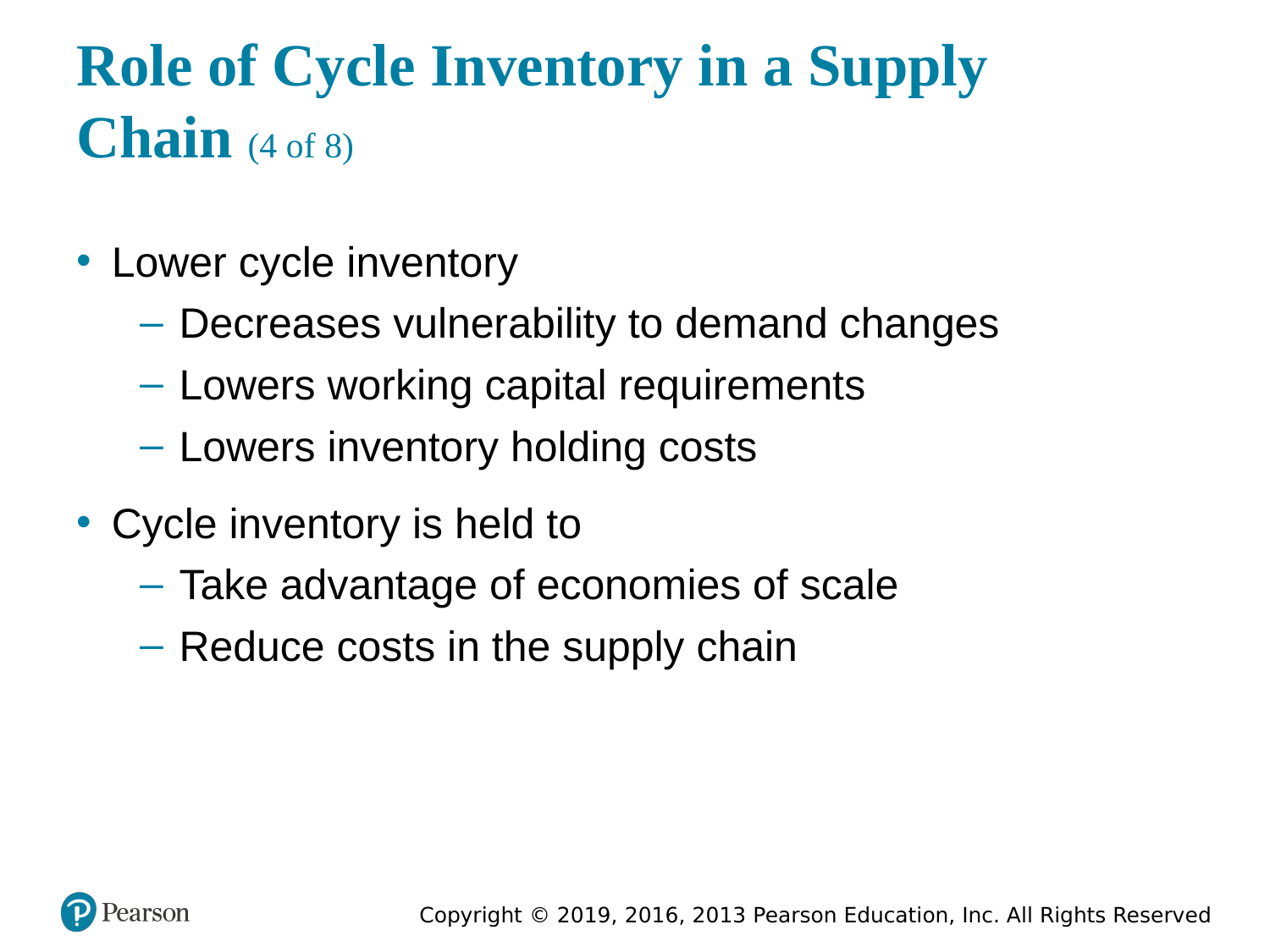

# Role of Cycle Inventory in a Supply Chain (4 of 8)
Lower cycle inventory
Decreases vulnerability to demand changes
Lowers working capital requirements
Lowers inventory holding costs
Cycle inventory is held to
Take advantage of economies of scale
Reduce costs in the supply chain